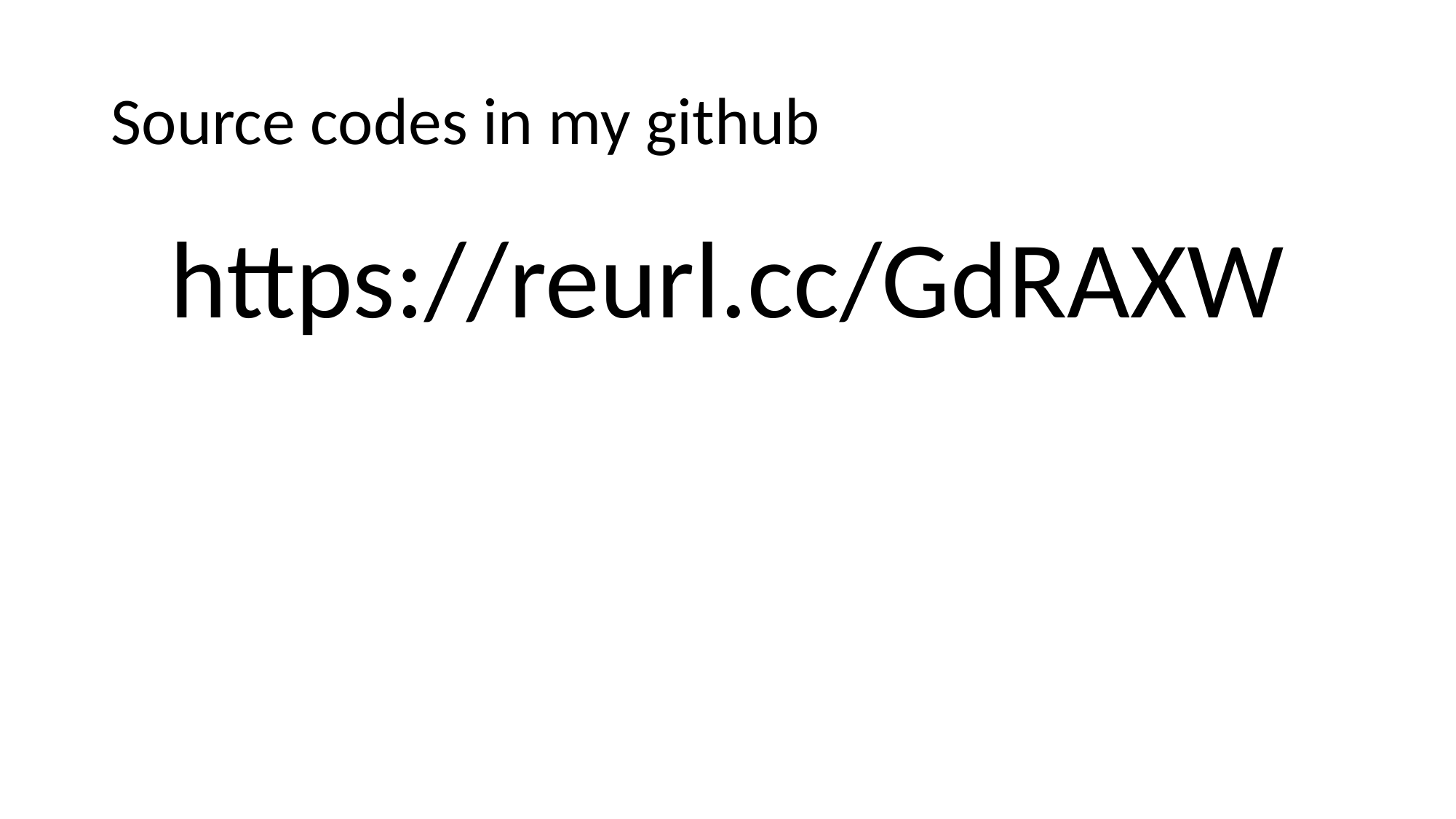

# Source codes in my github
https://reurl.cc/GdRAXW